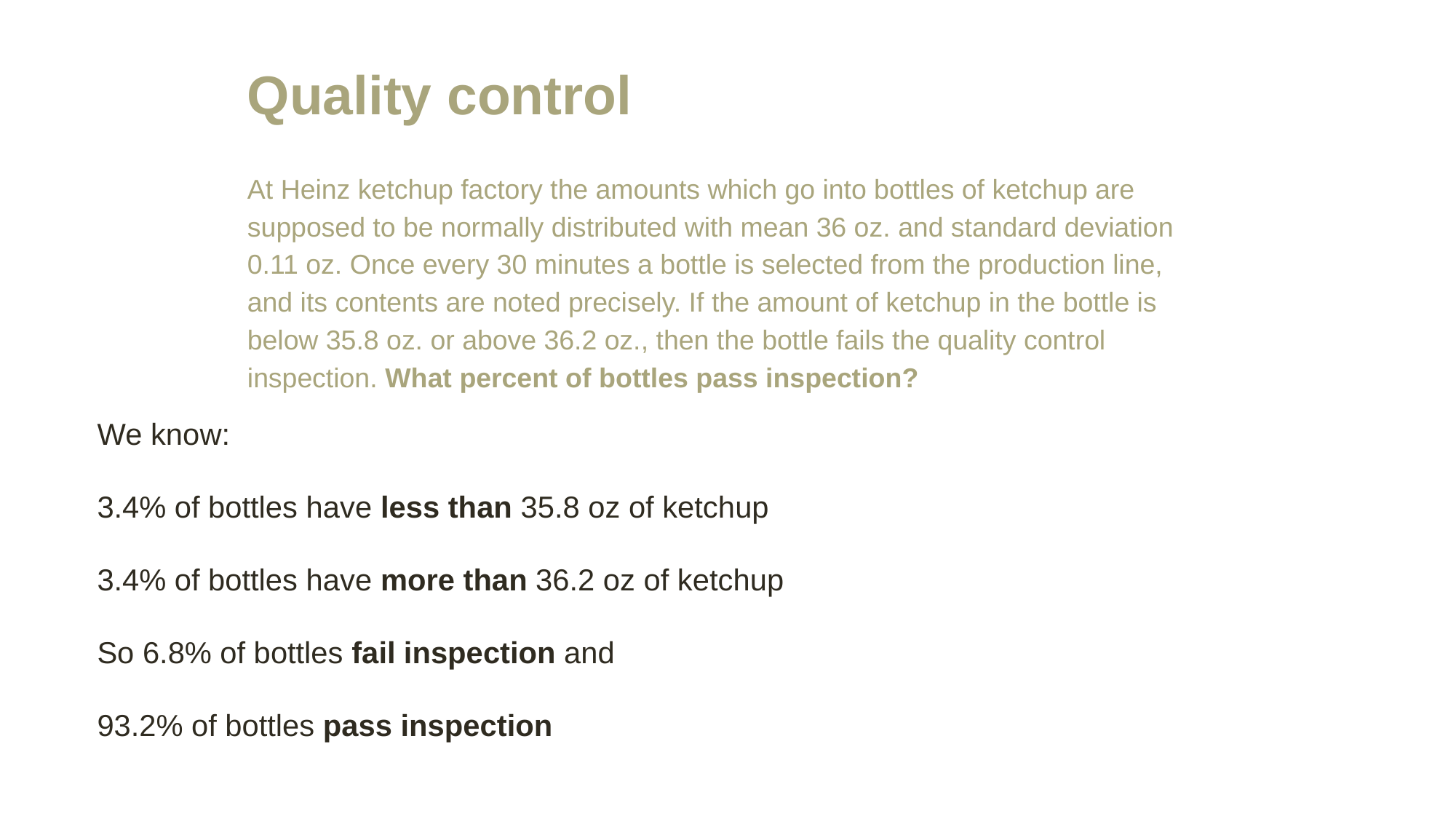

# Quality control
At Heinz ketchup factory the amounts which go into bottles of ketchup are supposed to be normally distributed with mean 36 oz. and standard deviation 0.11 oz. Once every 30 minutes a bottle is selected from the production line, and its contents are noted precisely. If the amount of ketchup in the bottle is below 35.8 oz. or above 36.2 oz., then the bottle fails the quality control inspection. What percent of bottles pass inspection?
We know:

3.4% of bottles have less than 35.8 oz of ketchup

3.4% of bottles have more than 36.2 oz of ketchup

So 6.8% of bottles fail inspection and

93.2% of bottles pass inspection